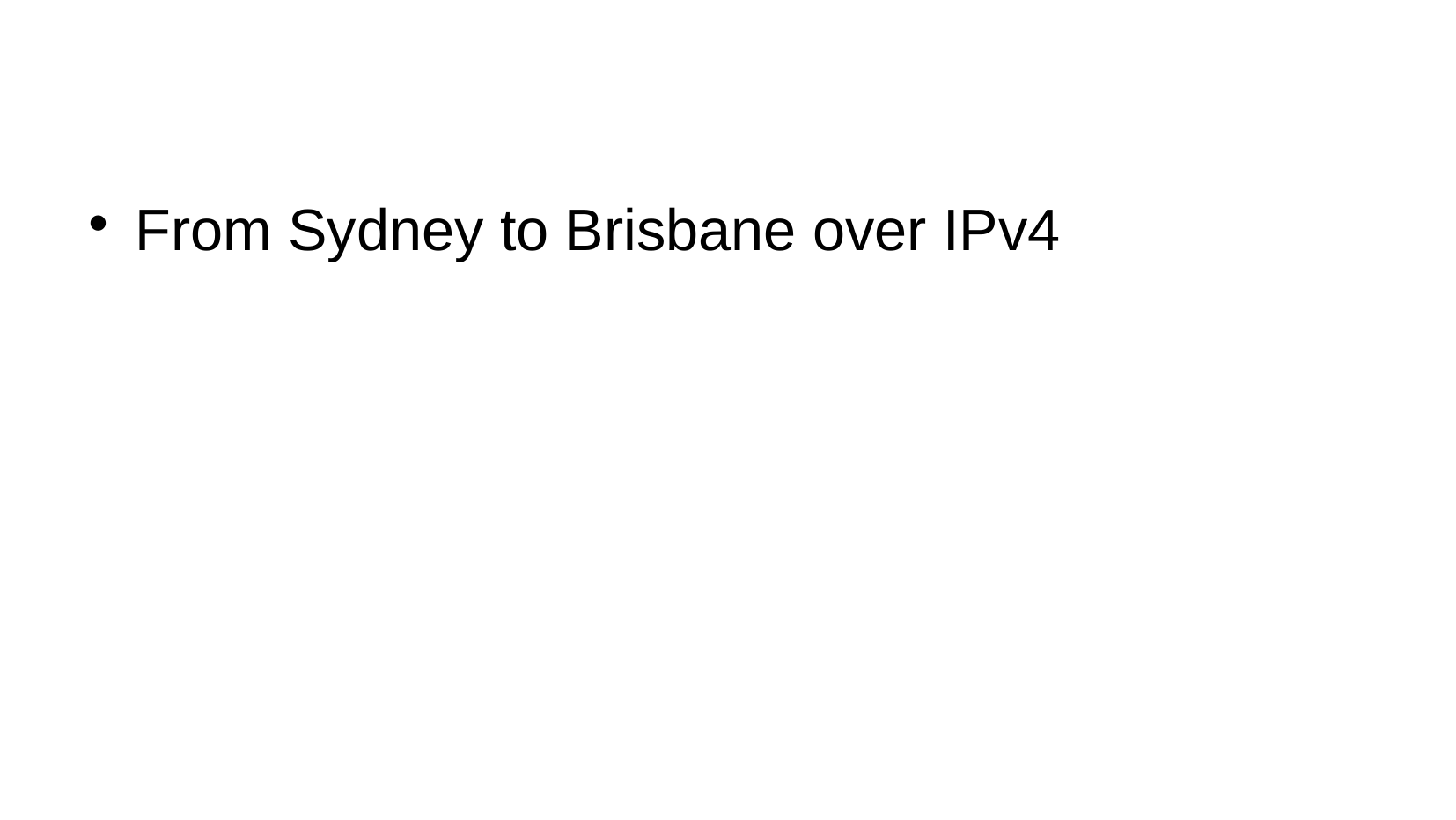

#
From Sydney to Brisbane over IPv4